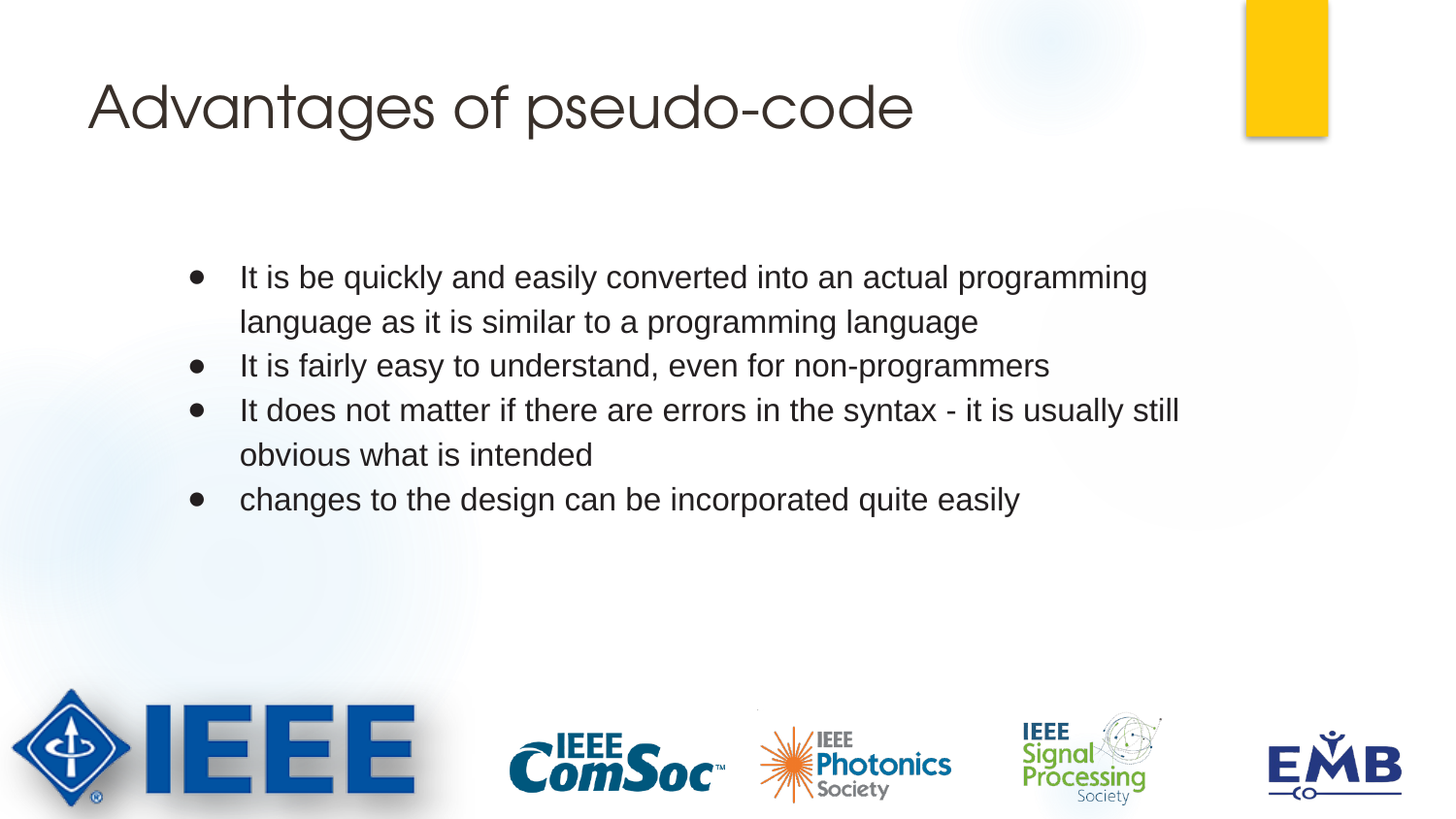

# Advantages of pseudo-code

It is be quickly and easily converted into an actual programming language as it is similar to a programming language
It is fairly easy to understand, even for non-programmers
It does not matter if there are errors in the syntax - it is usually still obvious what is intended
changes to the design can be incorporated quite easily